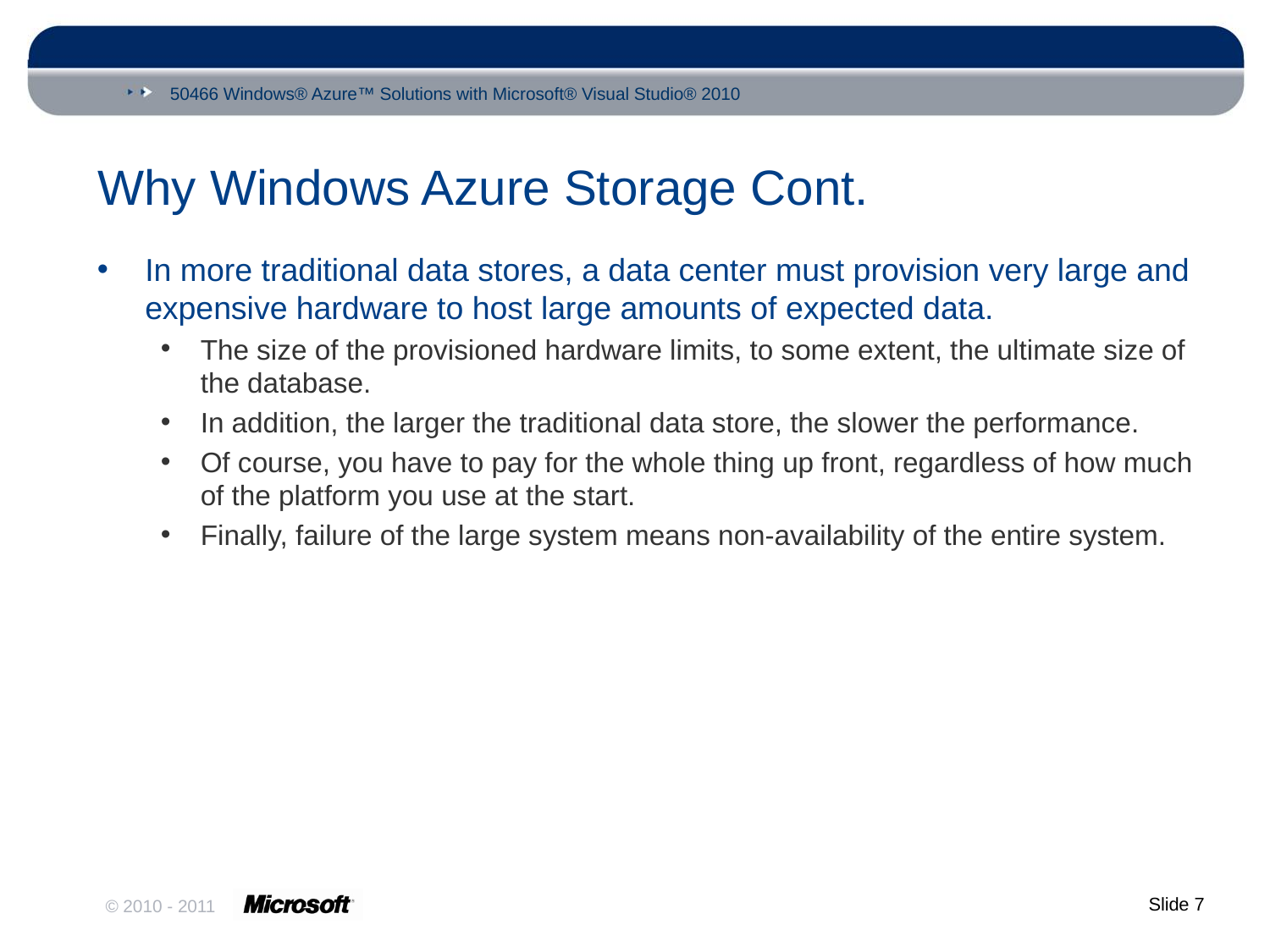

# Why Windows Azure Storage Cont.
In more traditional data stores, a data center must provision very large and expensive hardware to host large amounts of expected data.
The size of the provisioned hardware limits, to some extent, the ultimate size of the database.
In addition, the larger the traditional data store, the slower the performance.
Of course, you have to pay for the whole thing up front, regardless of how much of the platform you use at the start.
Finally, failure of the large system means non-availability of the entire system.